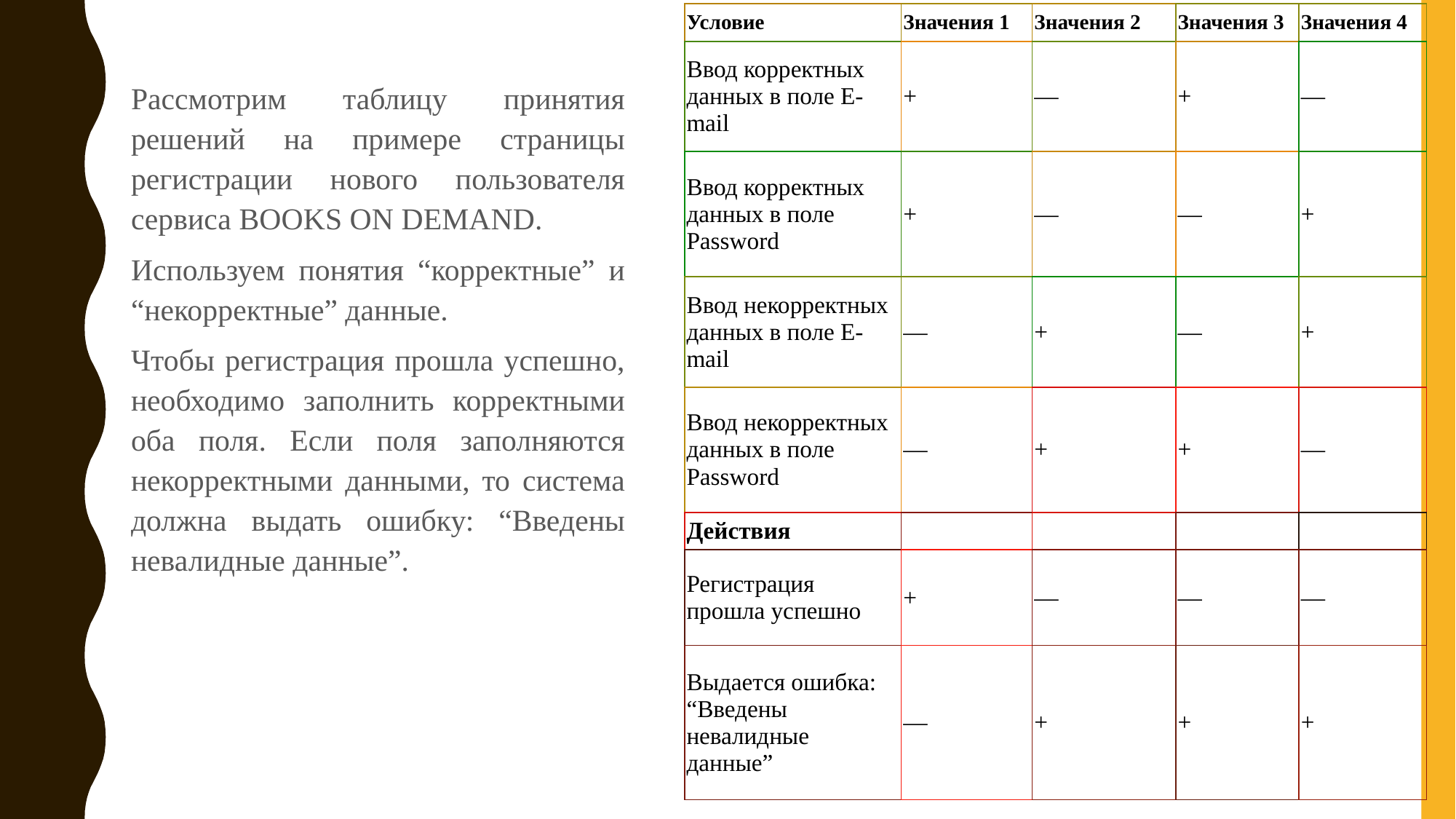

| Условие | Значения 1 | Значения 2 | Значения 3 | Значения 4 |
| --- | --- | --- | --- | --- |
| Ввод корректных данных в поле E-mail | + | — | + | — |
| Ввод корректных данных в поле Password | + | — | — | + |
| Ввод некорректных данных в поле E-mail | — | + | — | + |
| Ввод некорректных данных в поле Password | — | + | + | — |
| Действия |  |  |  |  |
| Регистрация прошла успешно | + | — | — | — |
| Выдается ошибка: “Введены невалидные данные” | — | + | + | + |
Рассмотрим таблицу принятия решений на примере страницы регистрации нового пользователя сервиса BOOKS ON DEMAND.
Используем понятия “корректные” и “некорректные” данные.
Чтобы регистрация прошла успешно, необходимо заполнить корректными оба поля. Если поля заполняются некорректными данными, то система должна выдать ошибку: “Введены невалидные данные”.